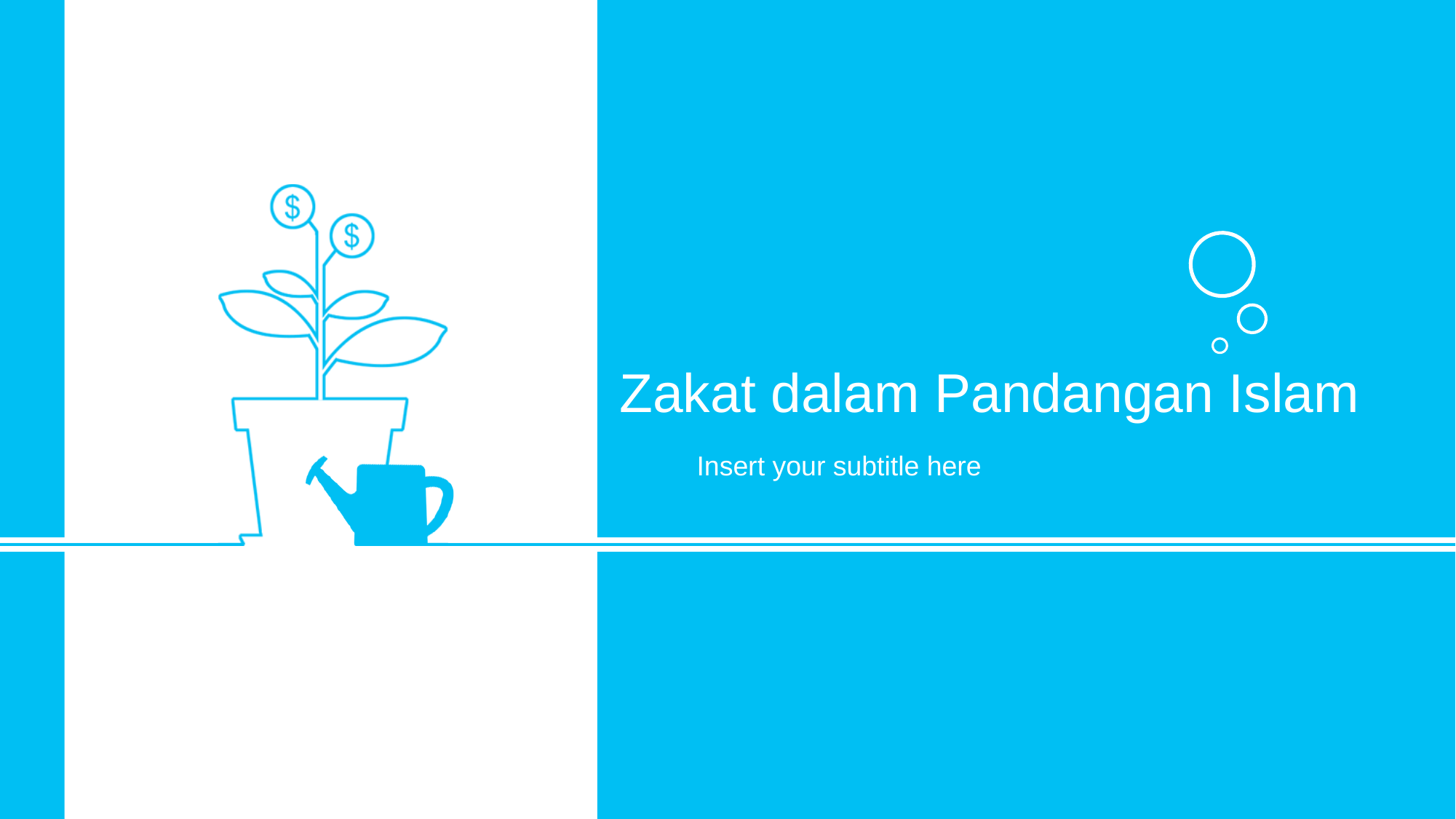

Zakat dalam Pandangan Islam
Insert your subtitle here